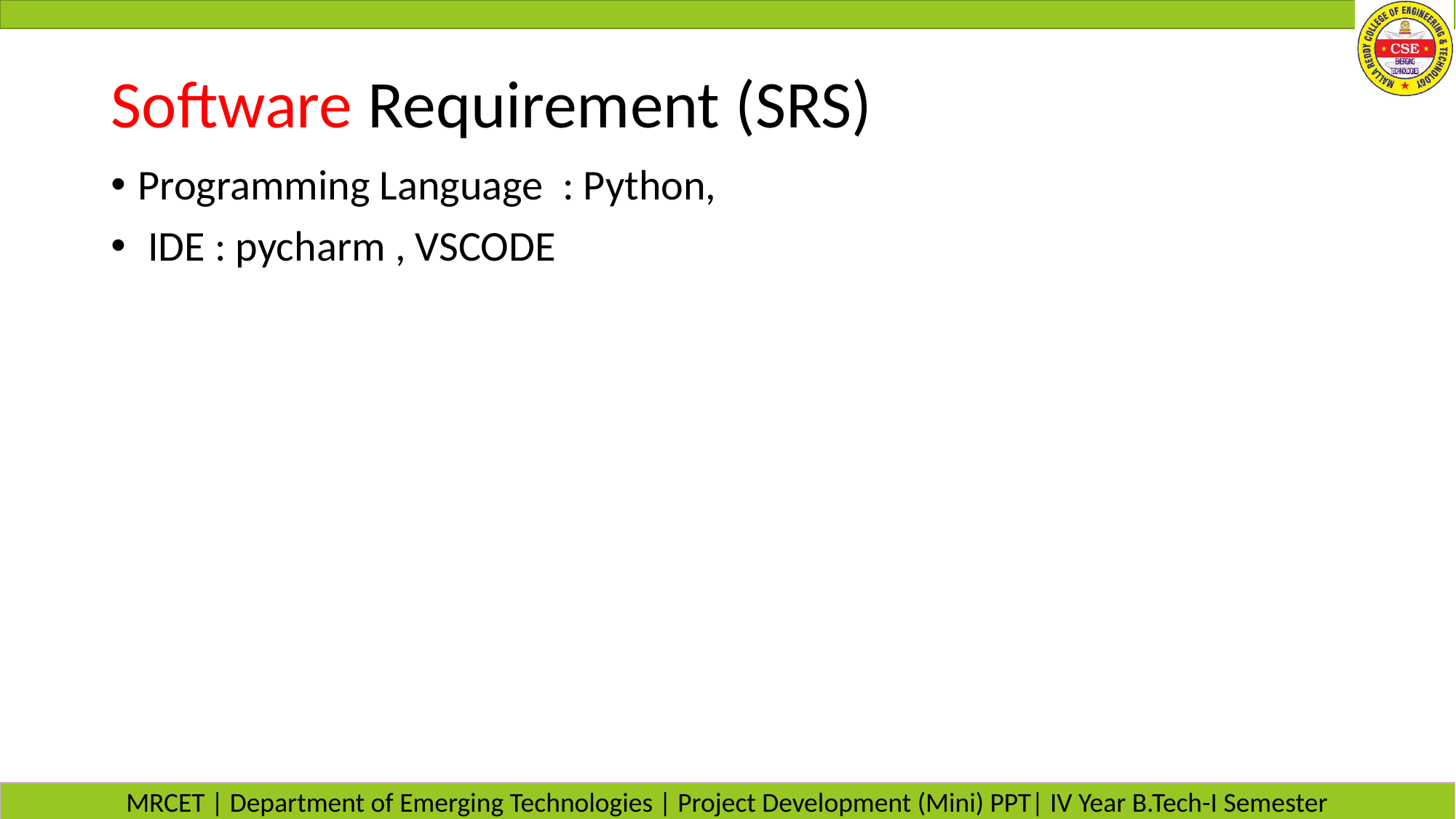

# Software Requirement (SRS)
Programming Language  : Python,
 IDE : pycharm , VSCODE